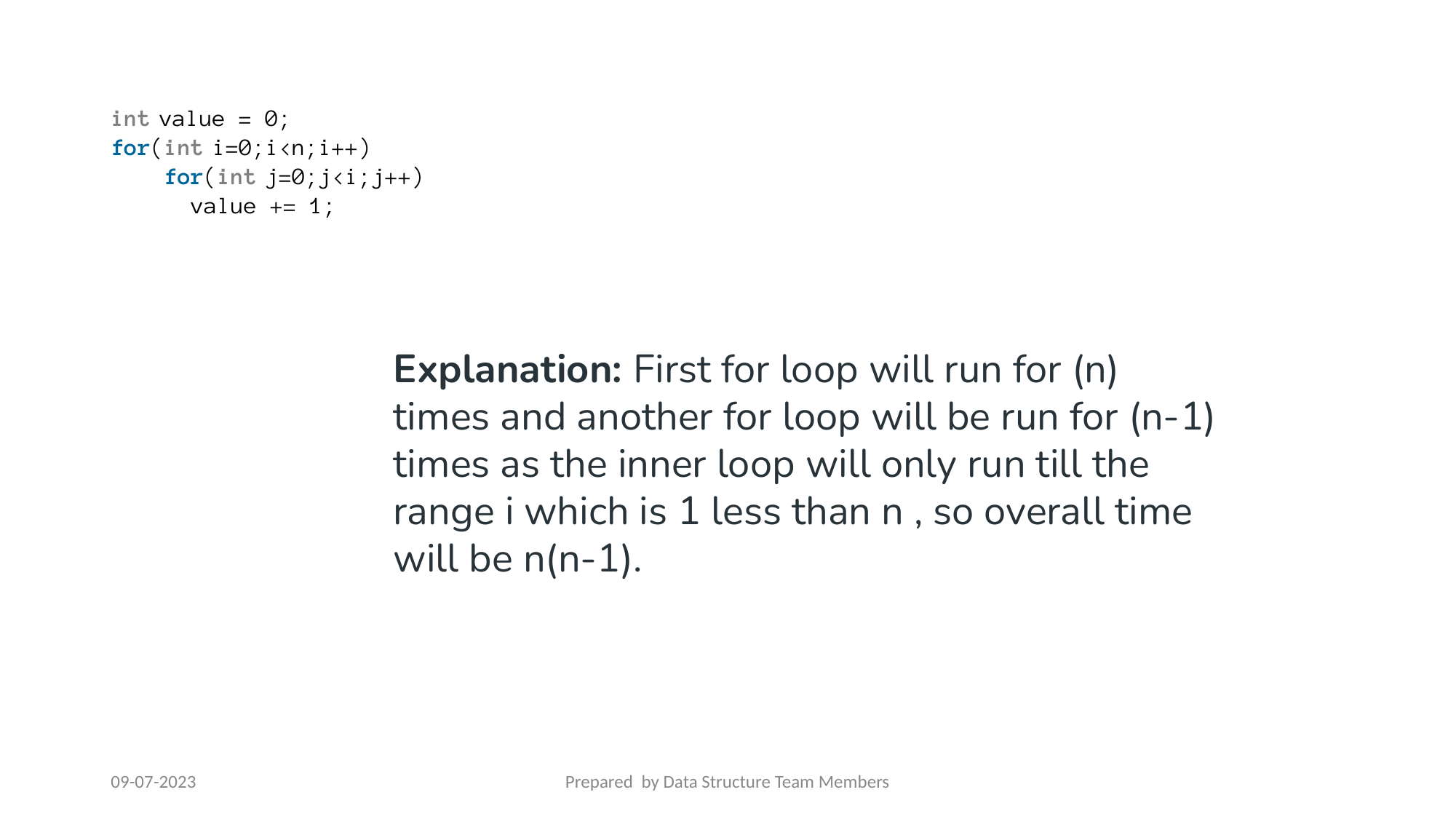

int value = 0;
for(int i=0;i<n;i++)
    for(int j=0;j<i;j++)
      value += 1;
Explanation: First for loop will run for (n) times and another for loop will be run for (n-1) times as the inner loop will only run till the range i which is 1 less than n , so overall time will be n(n-1).
09-07-2023
Prepared  by Data Structure Team Members